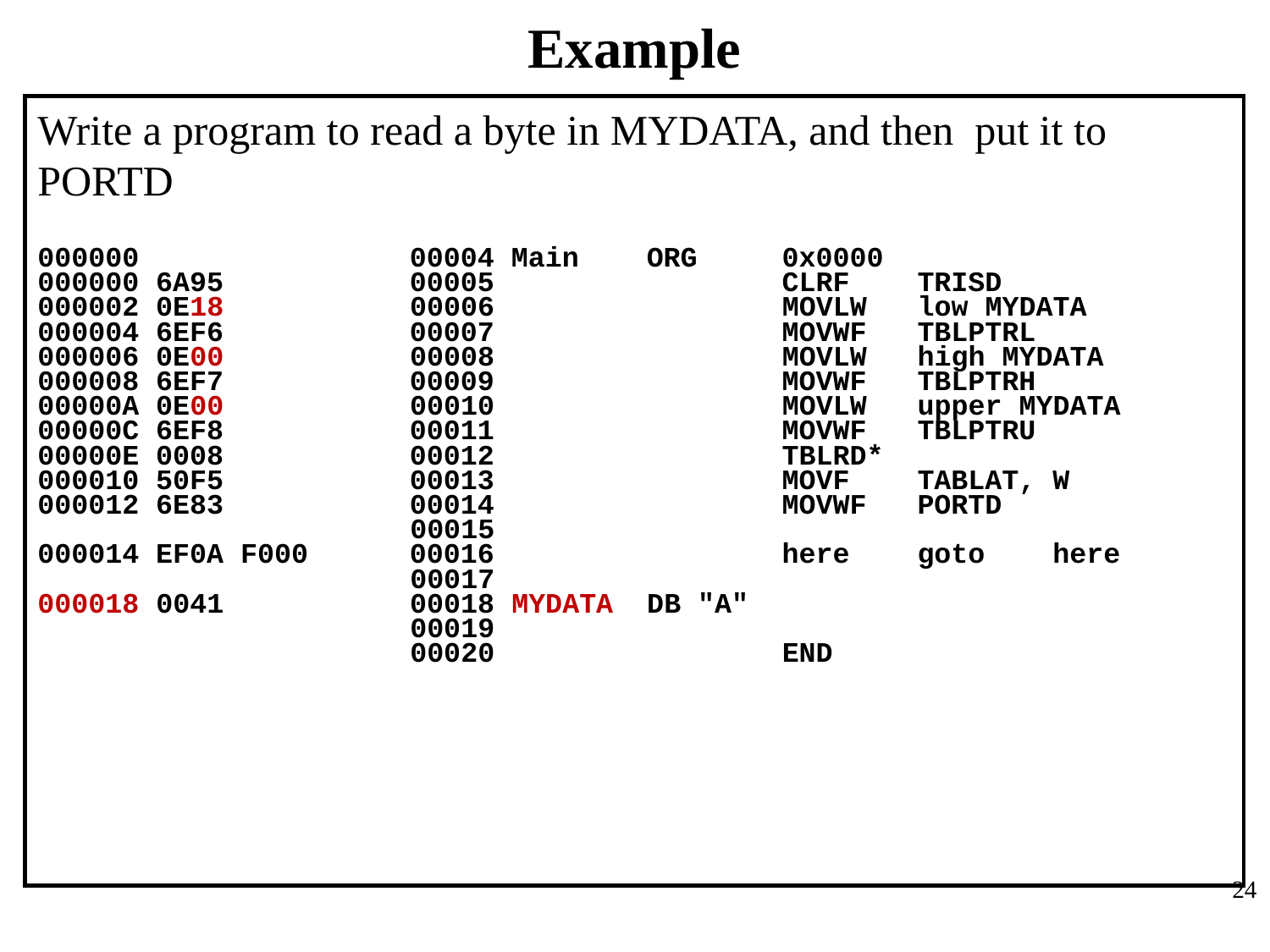

# Example
Write a program to read a byte in MYDATA, and then  put it to PORTD

000000                00004 Main    ORG     0x0000
000000 6A95           00005                 CLRF    TRISD
000002 0E18           00006                 MOVLW   low MYDATA
000004 6EF6           00007                 MOVWF   TBLPTRL
000006 0E00           00008                 MOVLW   high MYDATA
000008 6EF7           00009                 MOVWF   TBLPTRH
00000A 0E00           00010                 MOVLW   upper MYDATA
00000C 6EF8           00011                 MOVWF   TBLPTRU
00000E 0008           00012                 TBLRD*
000010 50F5           00013                 MOVF    TABLAT, W
000012 6E83           00014                 MOVWF   PORTD
                      00015
000014 EF0A F000      00016                 here    goto    here
                      00017
000018 0041           00018 MYDATA  DB "A"
                      00019
                      00020                 END
24